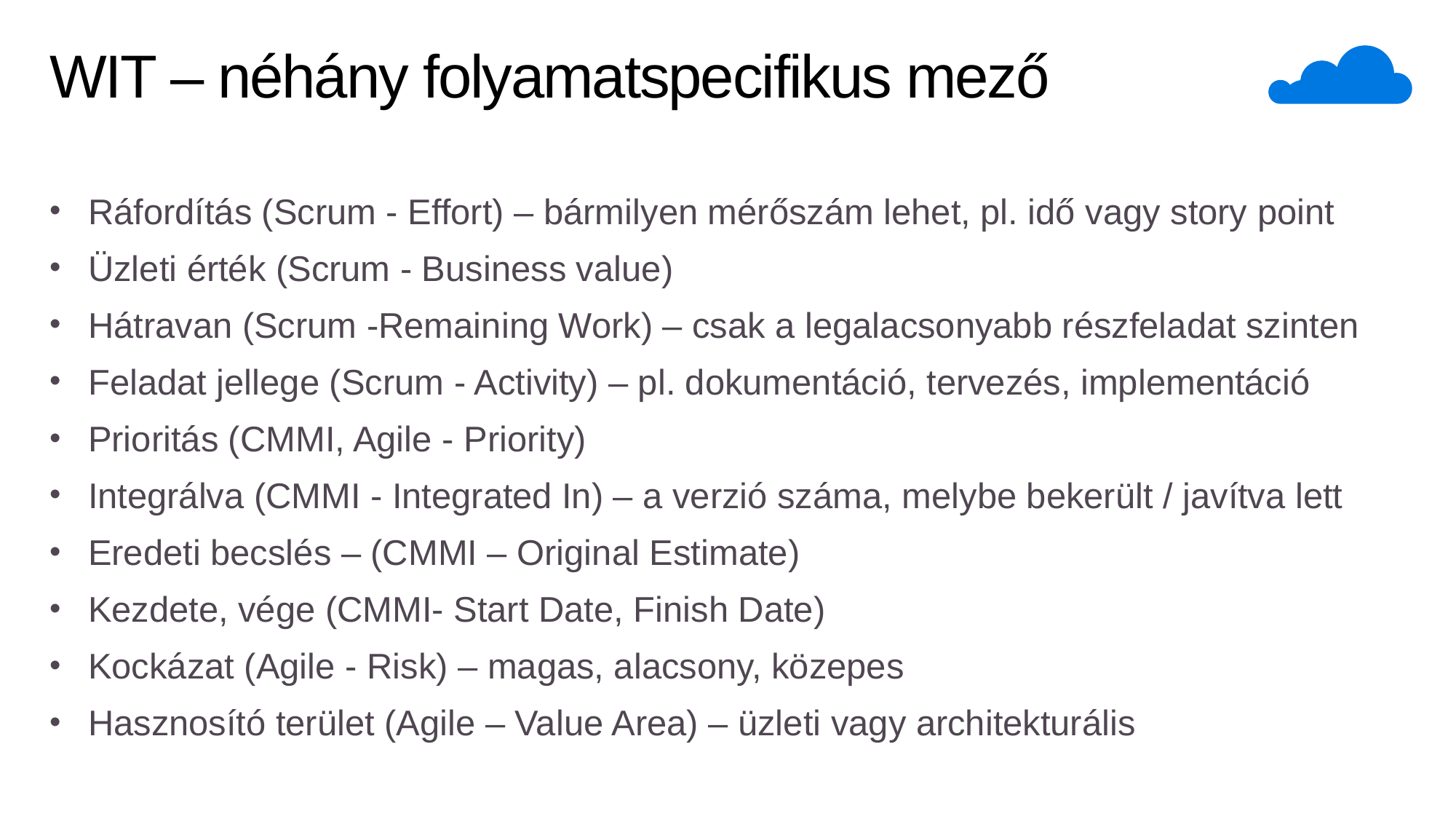

# WIT – néhány folyamatspecifikus mező
Ráfordítás (Scrum - Effort) – bármilyen mérőszám lehet, pl. idő vagy story point
Üzleti érték (Scrum - Business value)
Hátravan (Scrum -Remaining Work) – csak a legalacsonyabb részfeladat szinten
Feladat jellege (Scrum - Activity) – pl. dokumentáció, tervezés, implementáció
Prioritás (CMMI, Agile - Priority)
Integrálva (CMMI - Integrated In) – a verzió száma, melybe bekerült / javítva lett
Eredeti becslés – (CMMI – Original Estimate)
Kezdete, vége (CMMI- Start Date, Finish Date)
Kockázat (Agile - Risk) – magas, alacsony, közepes
Hasznosító terület (Agile – Value Area) – üzleti vagy architekturális